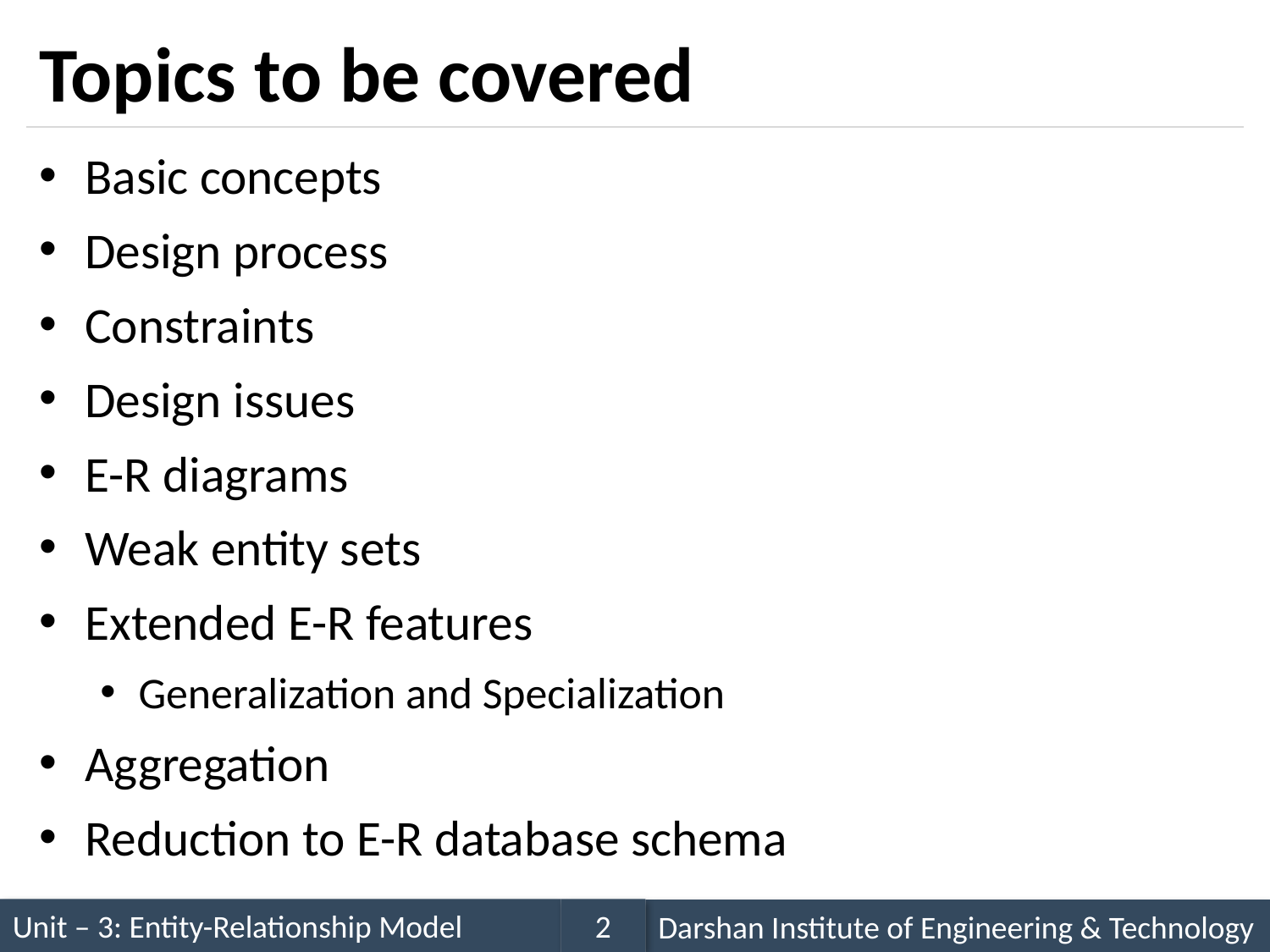

# Topics to be covered
Basic concepts
Design process
Constraints
Design issues
E-R diagrams
Weak entity sets
Extended E-R features
Generalization and Specialization
Aggregation
Reduction to E-R database schema